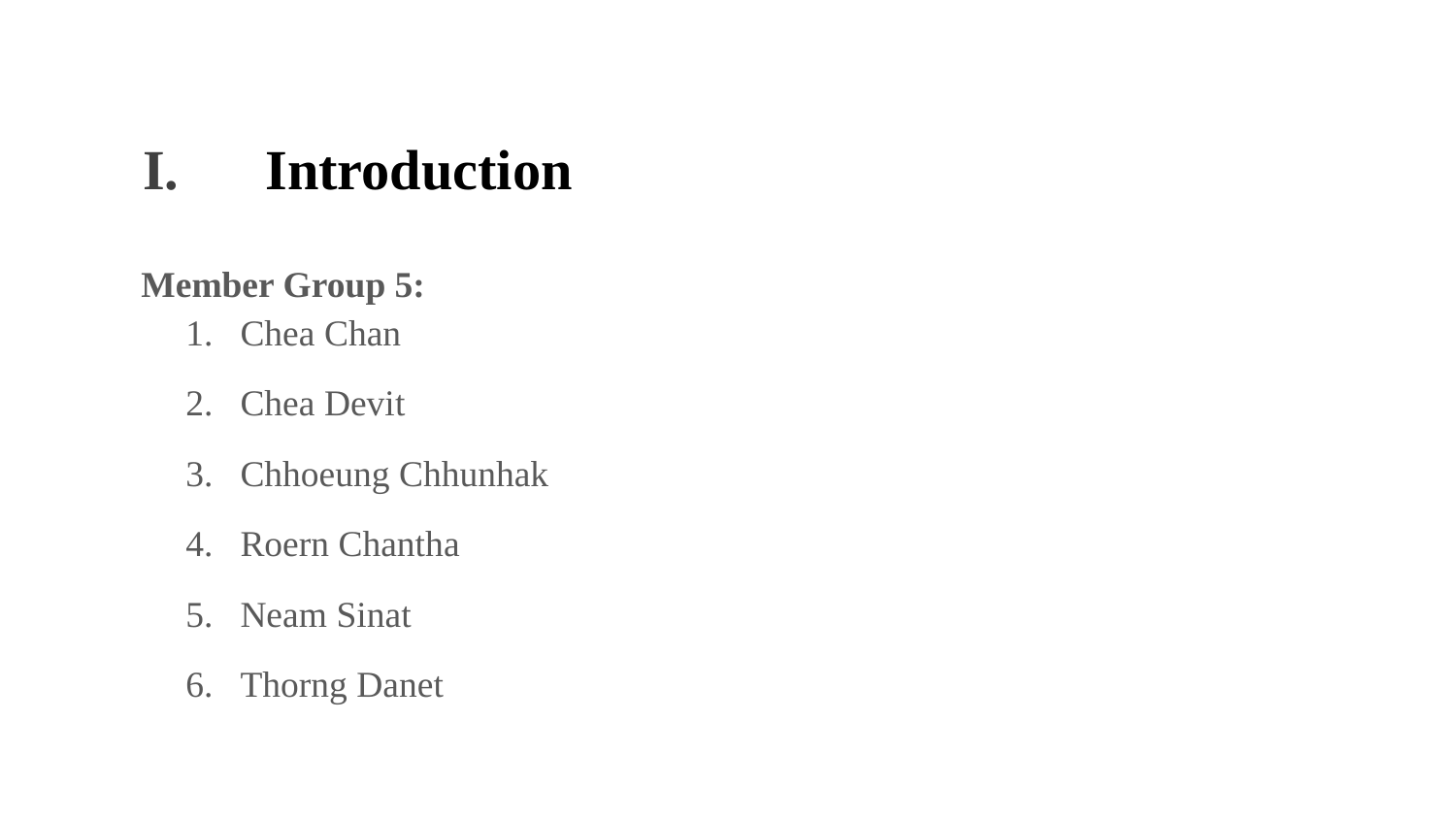

# Introduction
Member Group 5:
Chea Chan
Chea Devit
Chhoeung Chhunhak
Roern Chantha
Neam Sinat
Thorng Danet